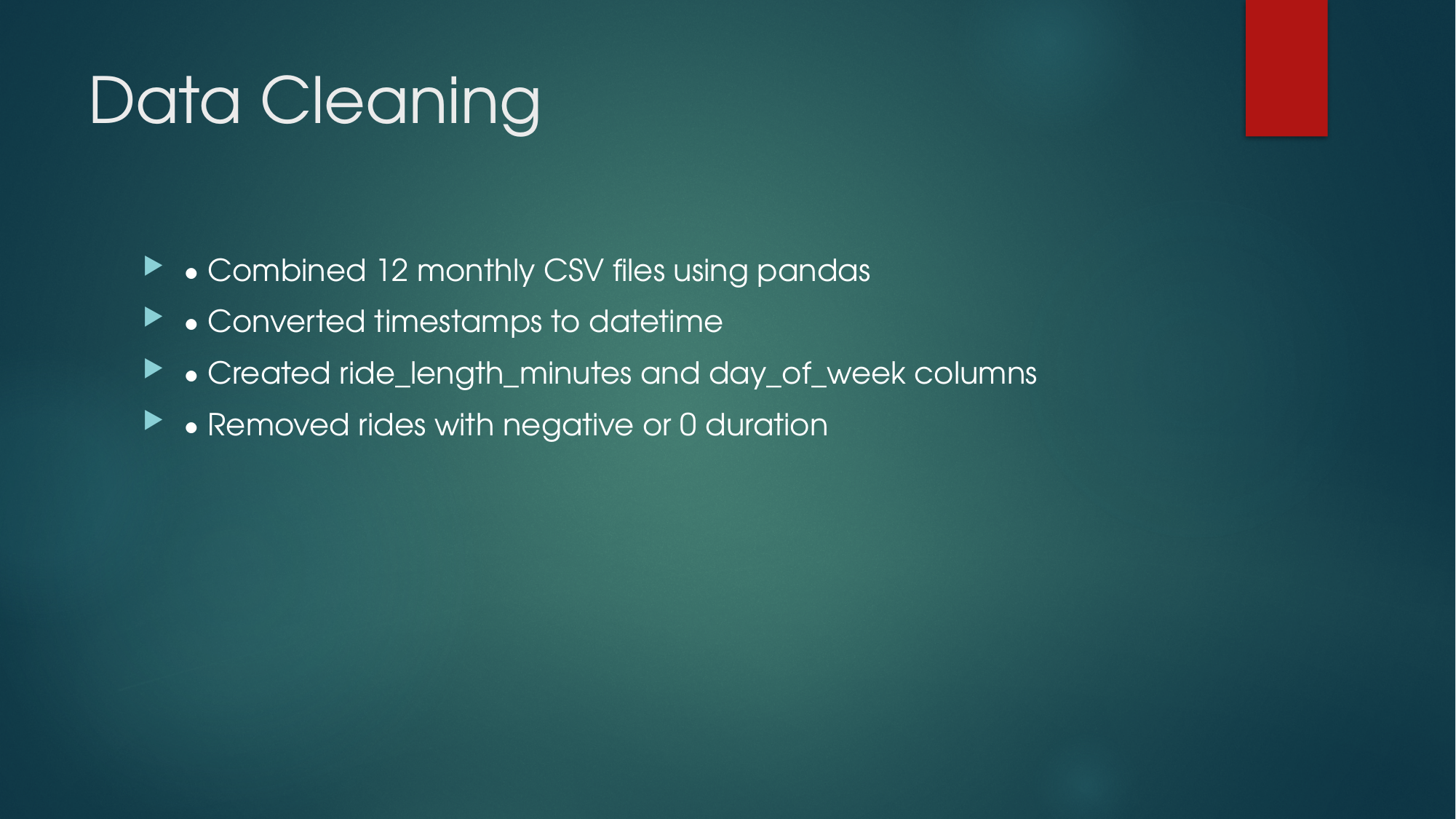

# Data Cleaning
• Combined 12 monthly CSV files using pandas
• Converted timestamps to datetime
• Created ride_length_minutes and day_of_week columns
• Removed rides with negative or 0 duration